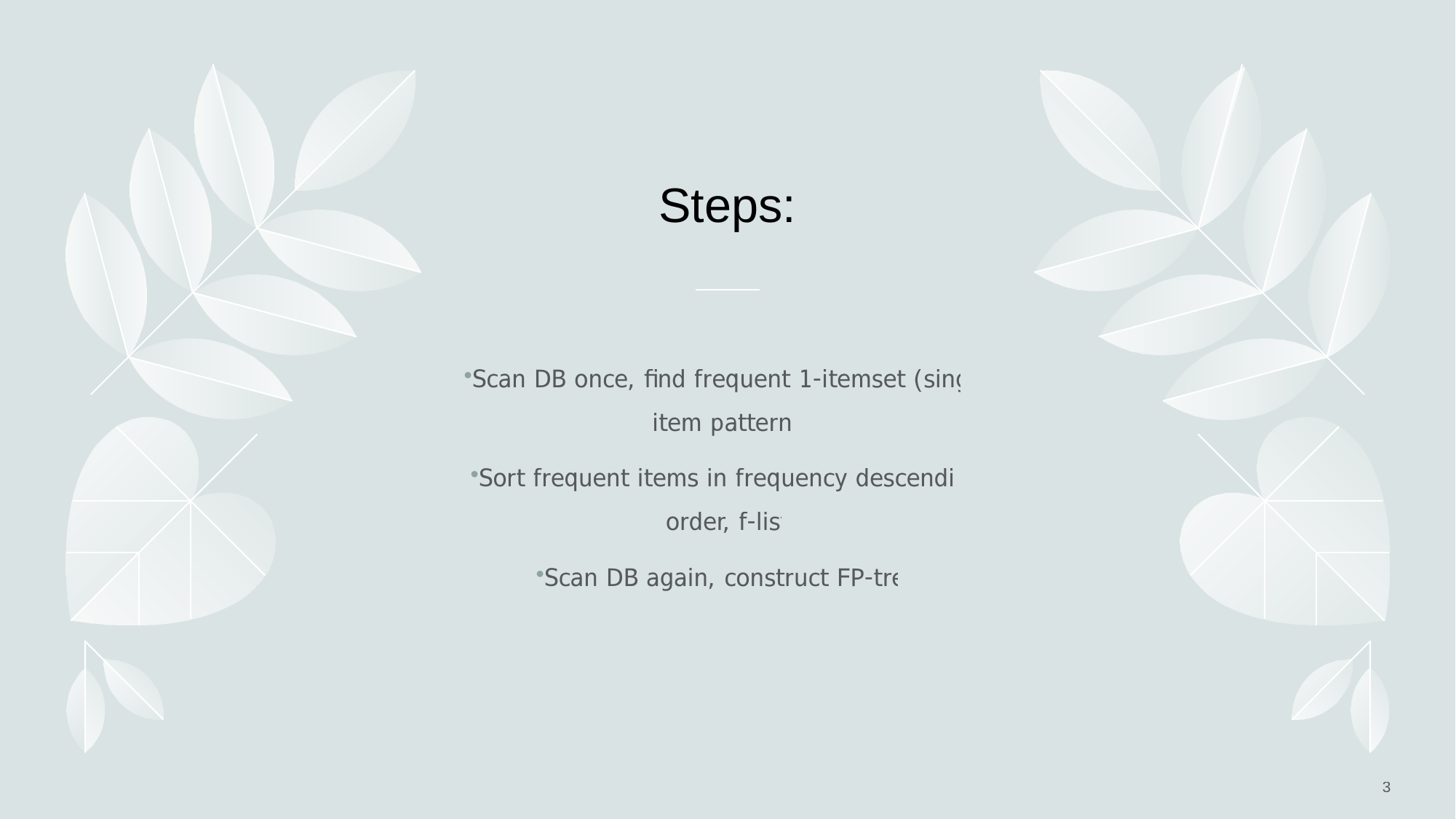

# Steps:
Scan DB once, find frequent 1-itemset (single item pattern)
Sort frequent items in frequency descending order, f-list
Scan DB again, construct FP-tree

3